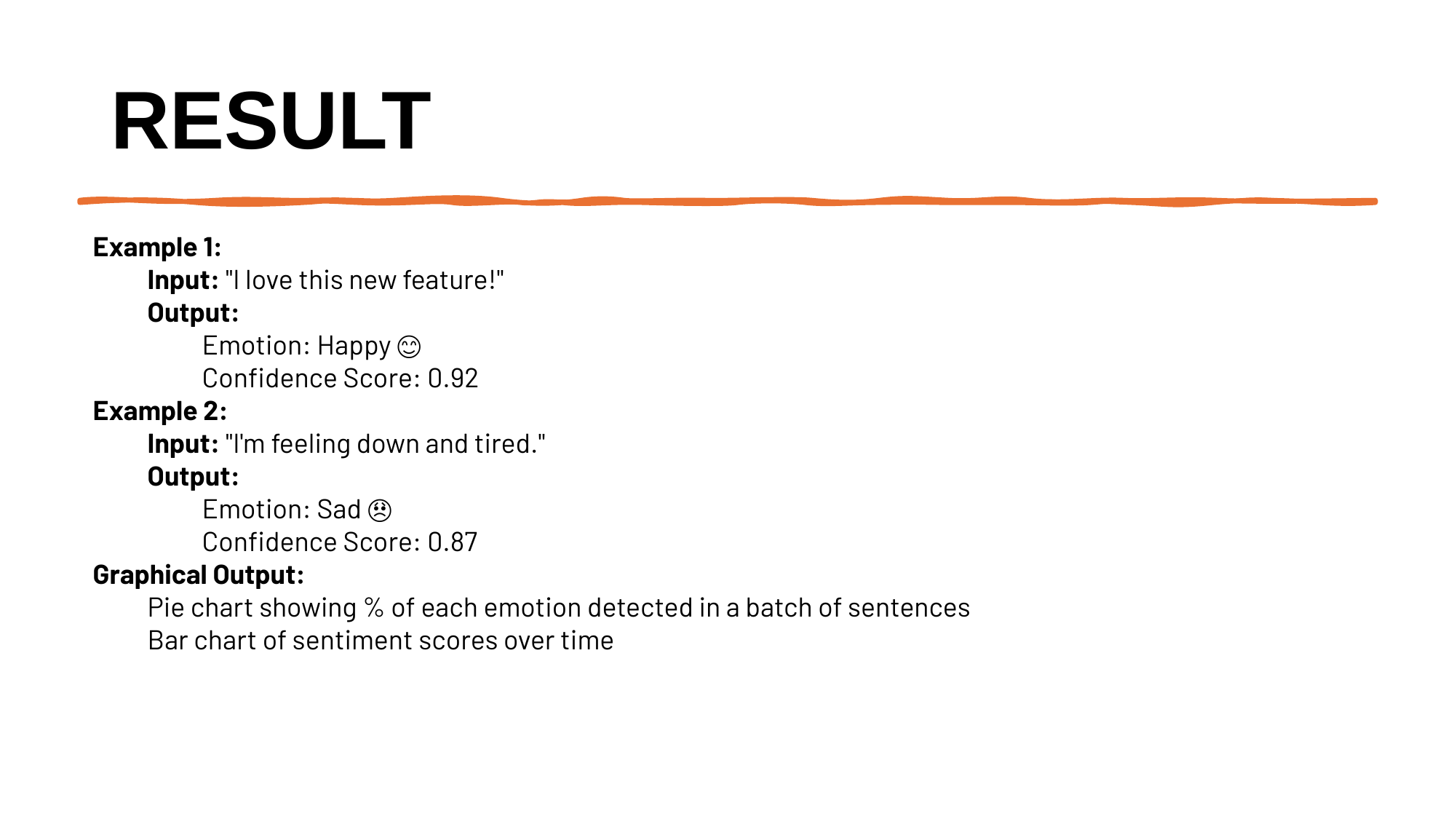

# Result

Example 1:
Input: "I love this new feature!"
Output:
Emotion: Happy 😊
Confidence Score: 0.92
Example 2:
Input: "I'm feeling down and tired."
Output:
Emotion: Sad 😞
Confidence Score: 0.87
Graphical Output:
Pie chart showing % of each emotion detected in a batch of sentences
Bar chart of sentiment scores over time